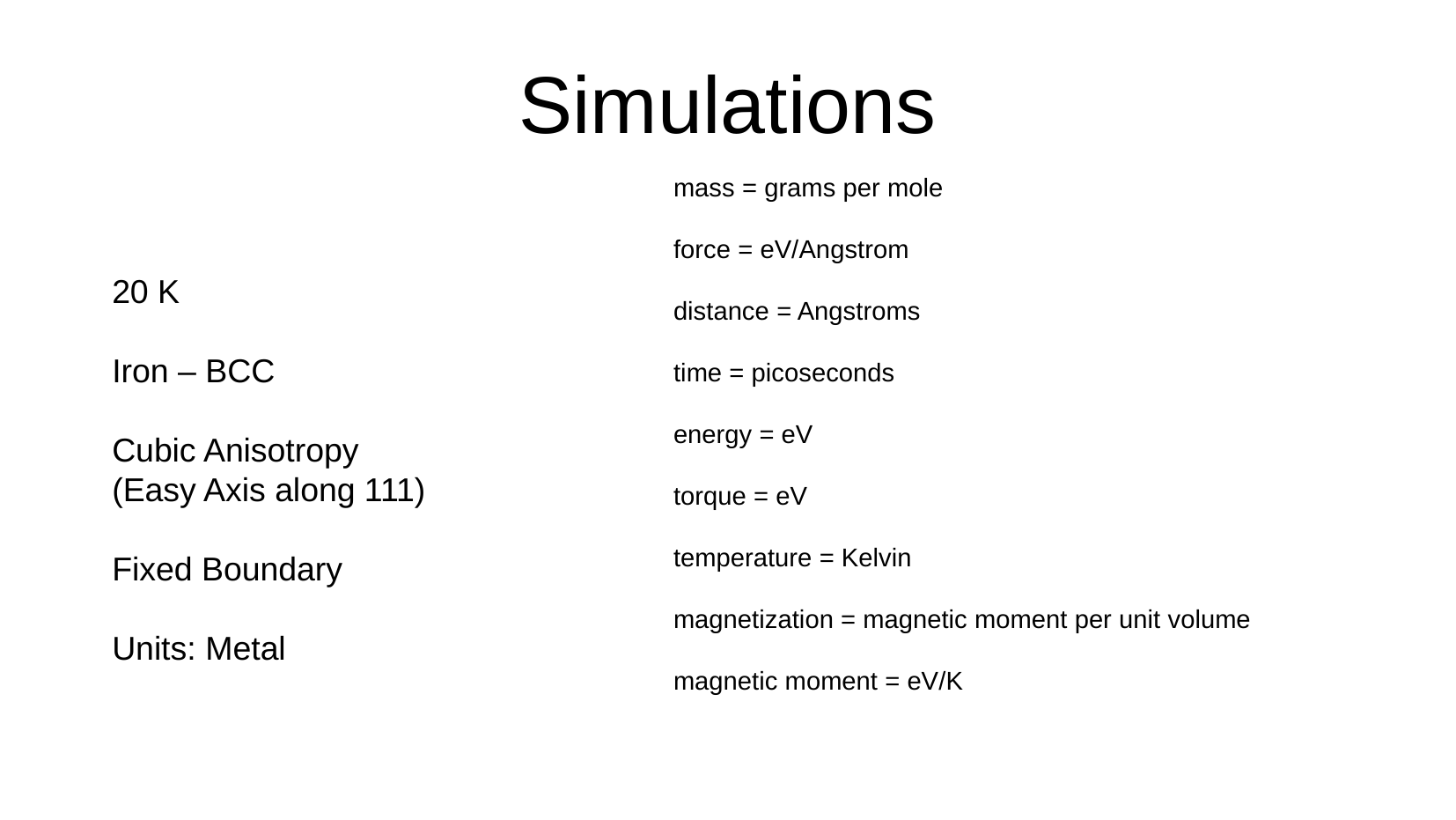

# Simulations
mass = grams per mole

force = eV/Angstrom

distance = Angstroms

time = picoseconds

energy = eV

torque = eV

temperature = Kelvin

magnetization = magnetic moment per unit volume

magnetic moment = eV/K

20 K

Iron – BCC

Cubic Anisotropy
(Easy Axis along 111)

Fixed Boundary

Units: Metal